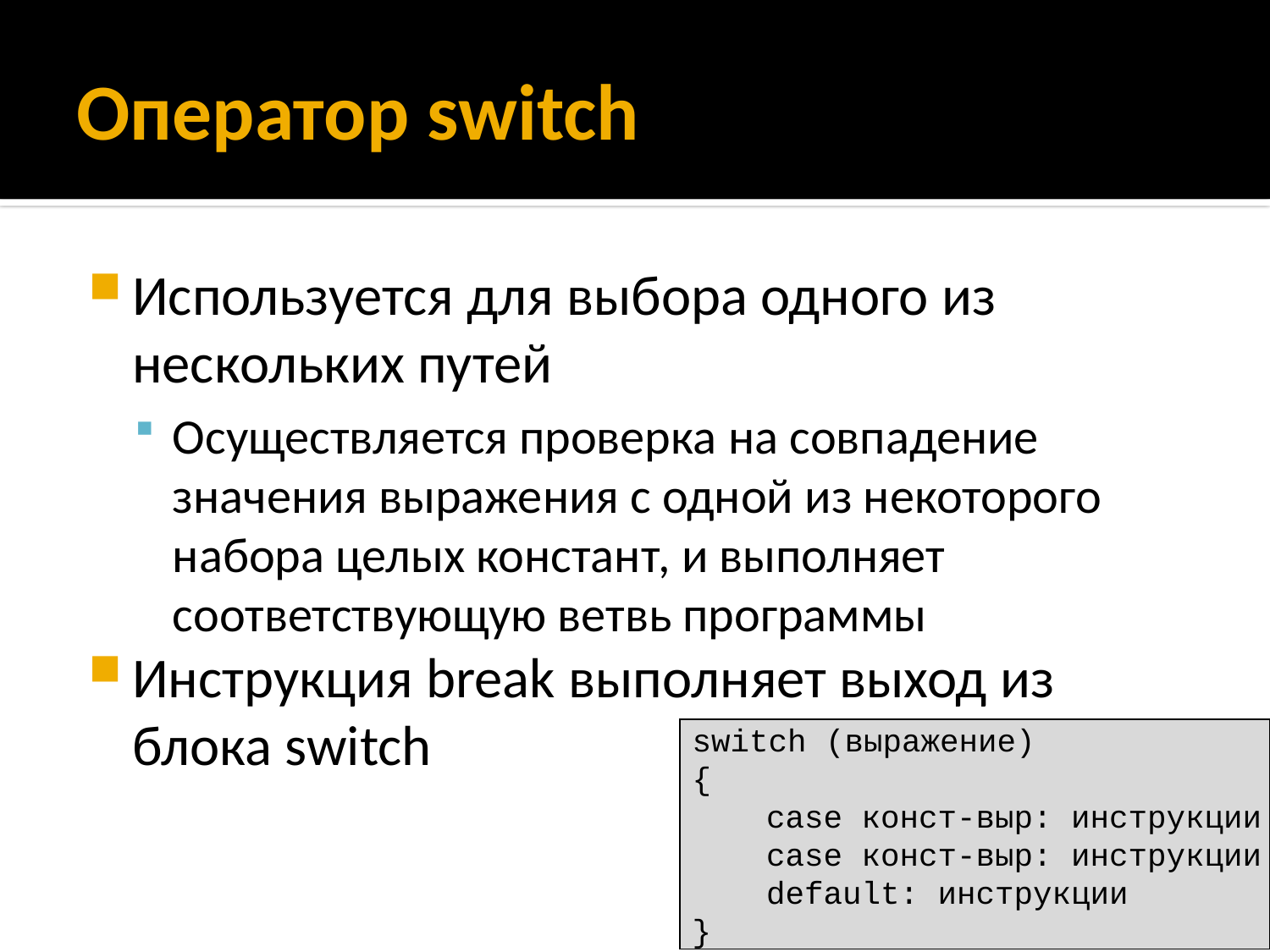

# Оператор switch
Используется для выбора одного из нескольких путей
Осуществляется проверка на совпадение значения выражения с одной из некоторого набора целых констант, и выполняет соответствующую ветвь программы
Инструкция break выполняет выход из блока switch
switch (выражение)
{
	case конст-выр: инструкции
	case конст-выр: инструкции
	default: инструкции
}